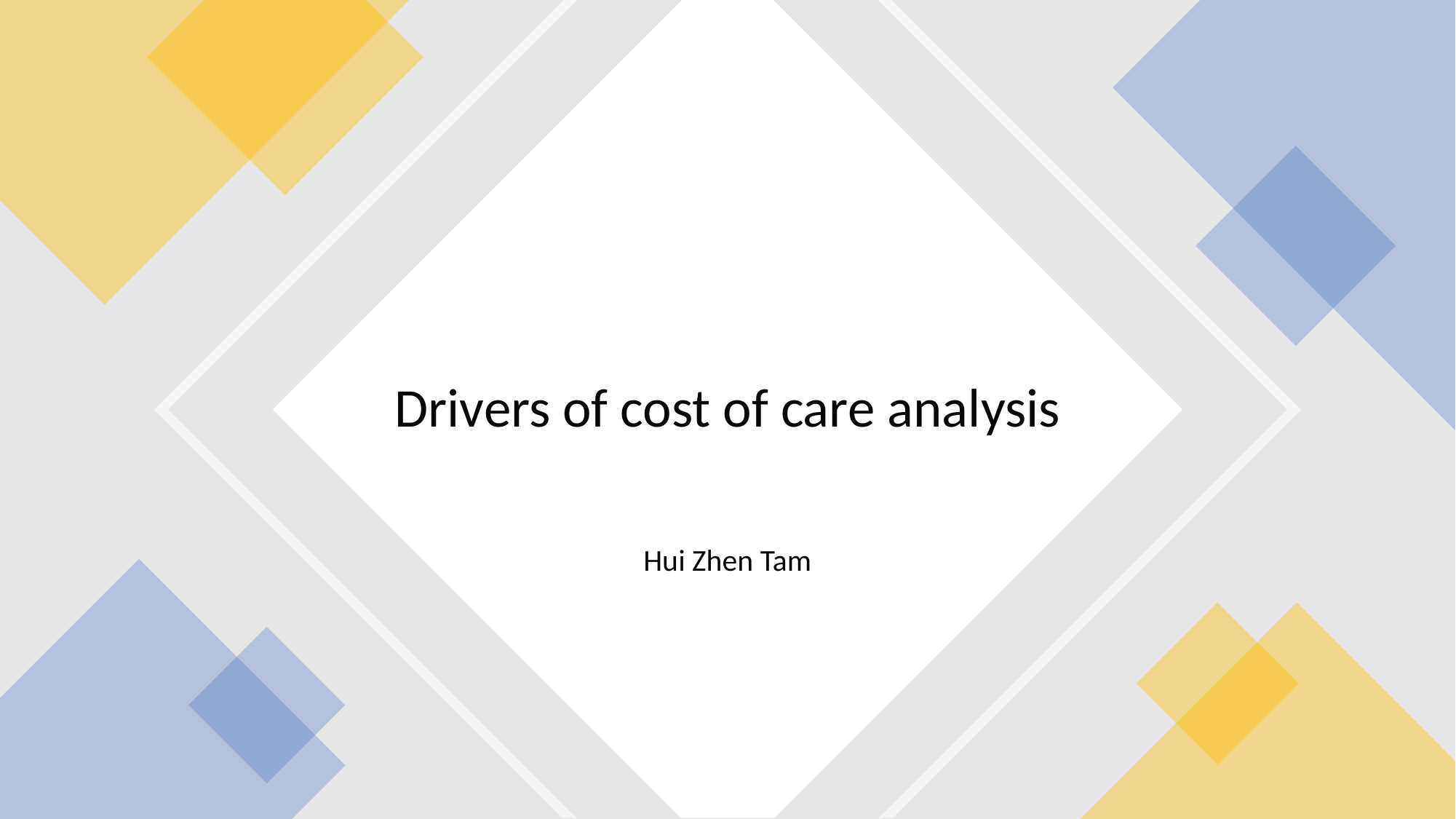

# Drivers of cost of care analysis
Hui Zhen Tam